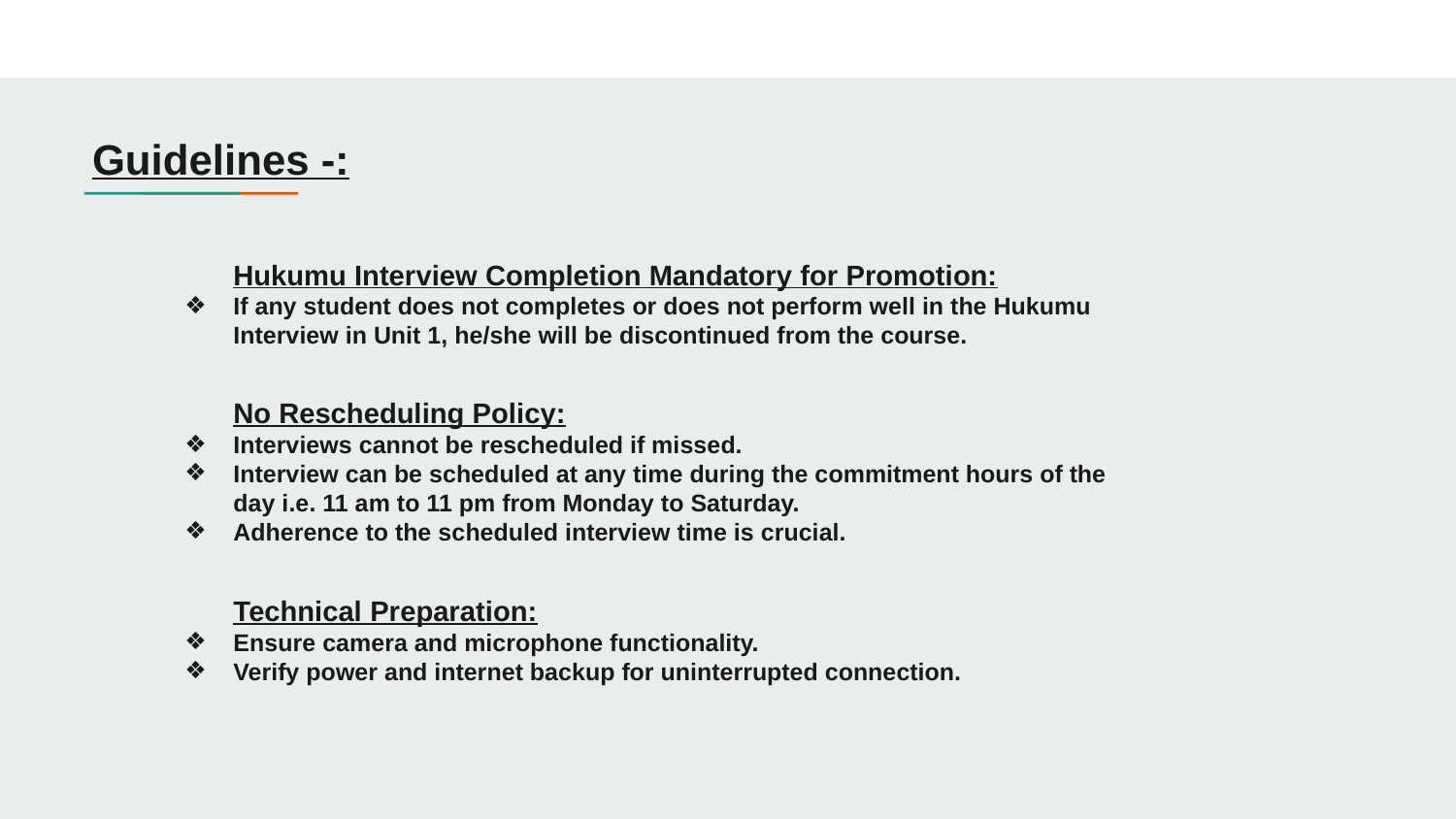

Guidelines -:

Hukumu Interview Completion Mandatory for Promotion:
If any student does not completes or does not perform well in the Hukumu Interview in Unit 1, he/she will be discontinued from the course.
No Rescheduling Policy:
Interviews cannot be rescheduled if missed.
Interview can be scheduled at any time during the commitment hours of the day i.e. 11 am to 11 pm from Monday to Saturday.
Adherence to the scheduled interview time is crucial.

Technical Preparation:
Ensure camera and microphone functionality.
Verify power and internet backup for uninterrupted connection.